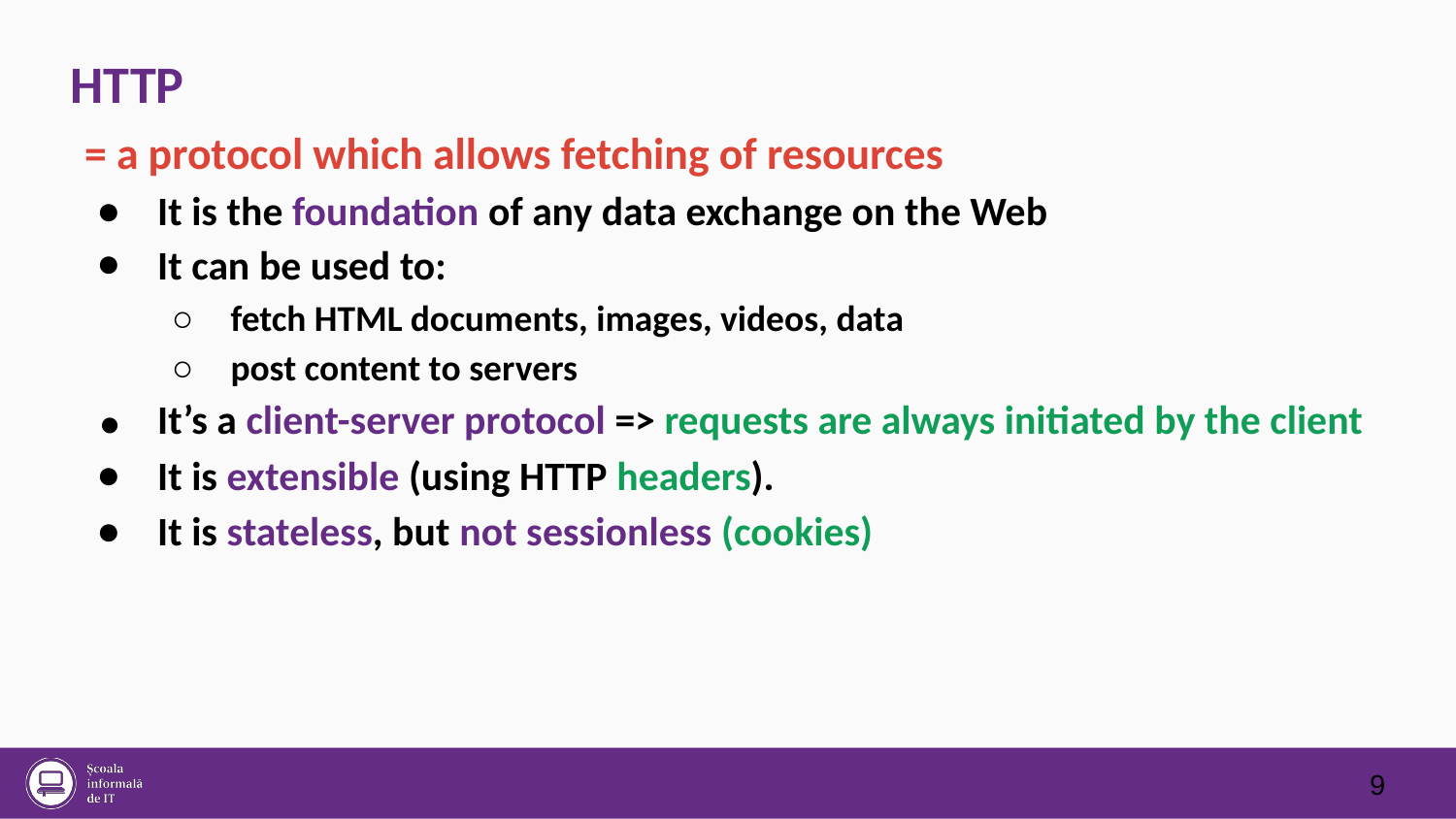

HTTP

= a protocol which allows fetching of resources
●
●
It is the foundation of any data exchange on the Web
It can be used to:
○   fetch HTML documents, images, videos, data
○   post content to servers
It’s a client-server protocol => requests are always initiated by the client
It is extensible (using HTTP headers).
It is stateless, but not sessionless (cookies)
●
●
●

9